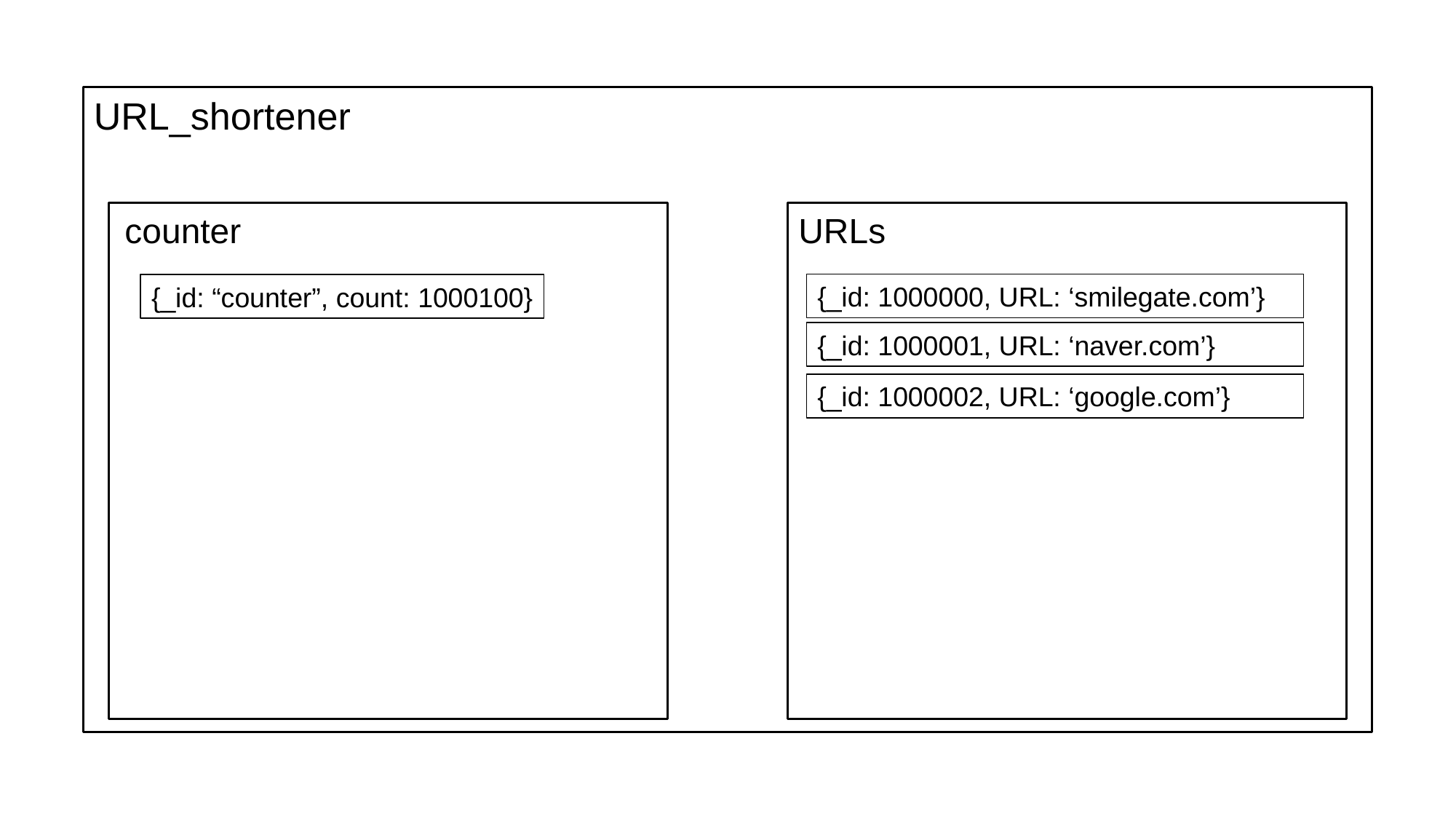

URL_shortener

counter

URLs
{_id: 1000000, URL: ‘smilegate.com’}
{_id: “counter”, count: 1000100}
{_id: 1000001, URL: ‘naver.com’}
{_id: 1000002, URL: ‘google.com’}